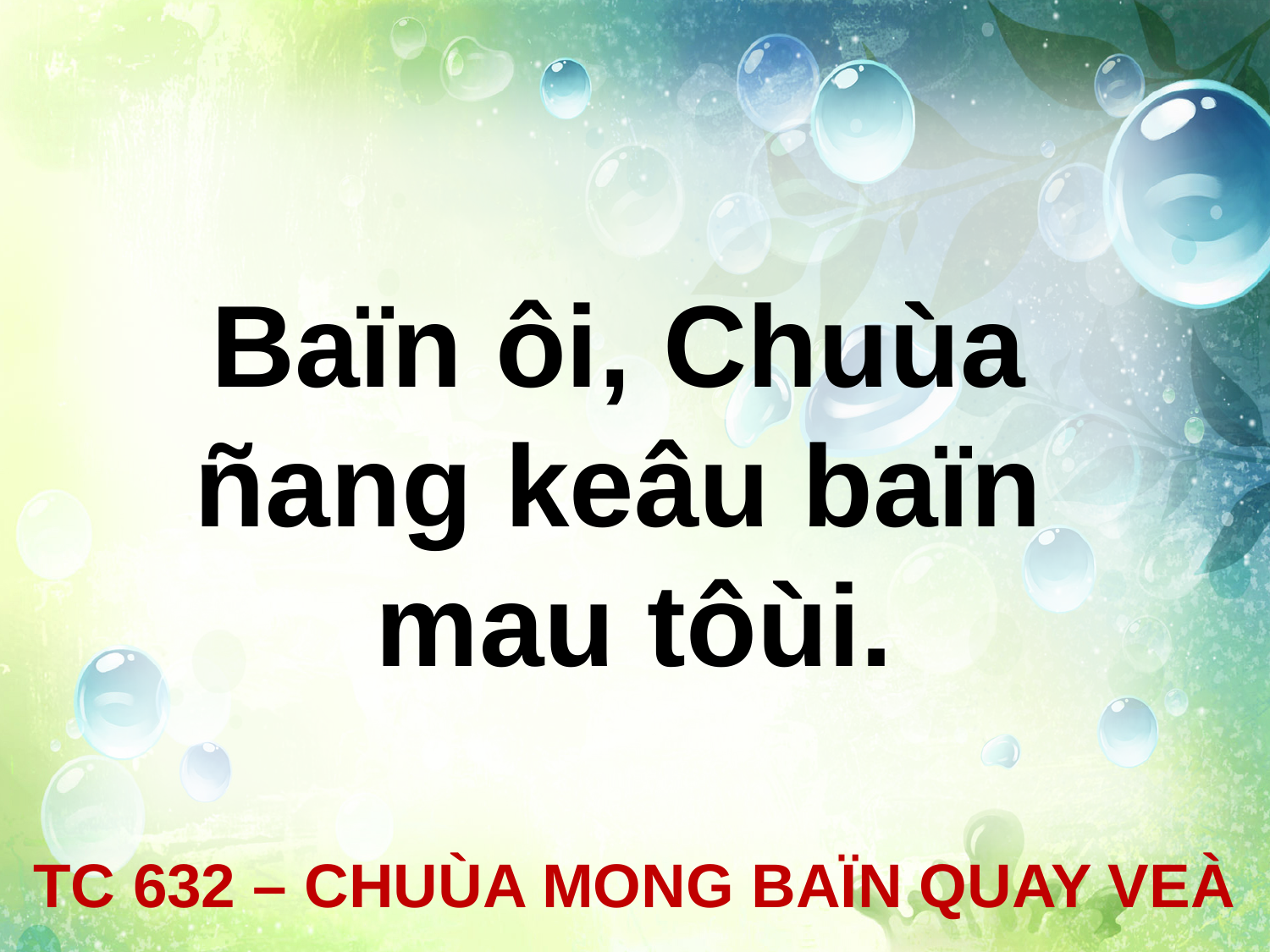

Baïn ôi, Chuùa
ñang keâu baïn
mau tôùi.
TC 632 – CHUÙA MONG BAÏN QUAY VEÀ